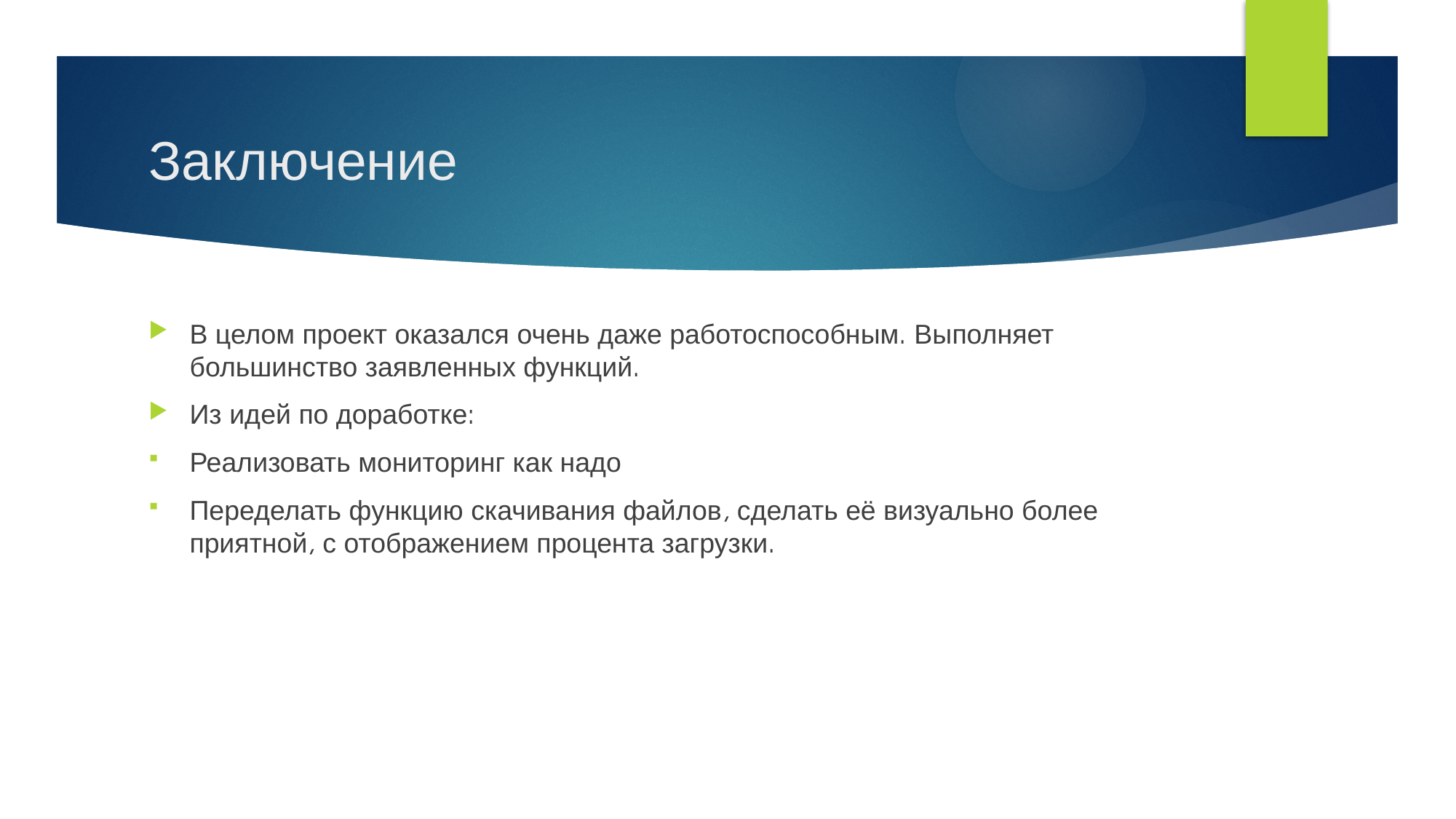

# Заключение
В целом проект оказался очень даже работоспособным. Выполняет большинство заявленных функций.
Из идей по доработке:
Реализовать мониторинг как надо
Переделать функцию скачивания файлов, сделать её визуально более приятной, с отображением процента загрузки.